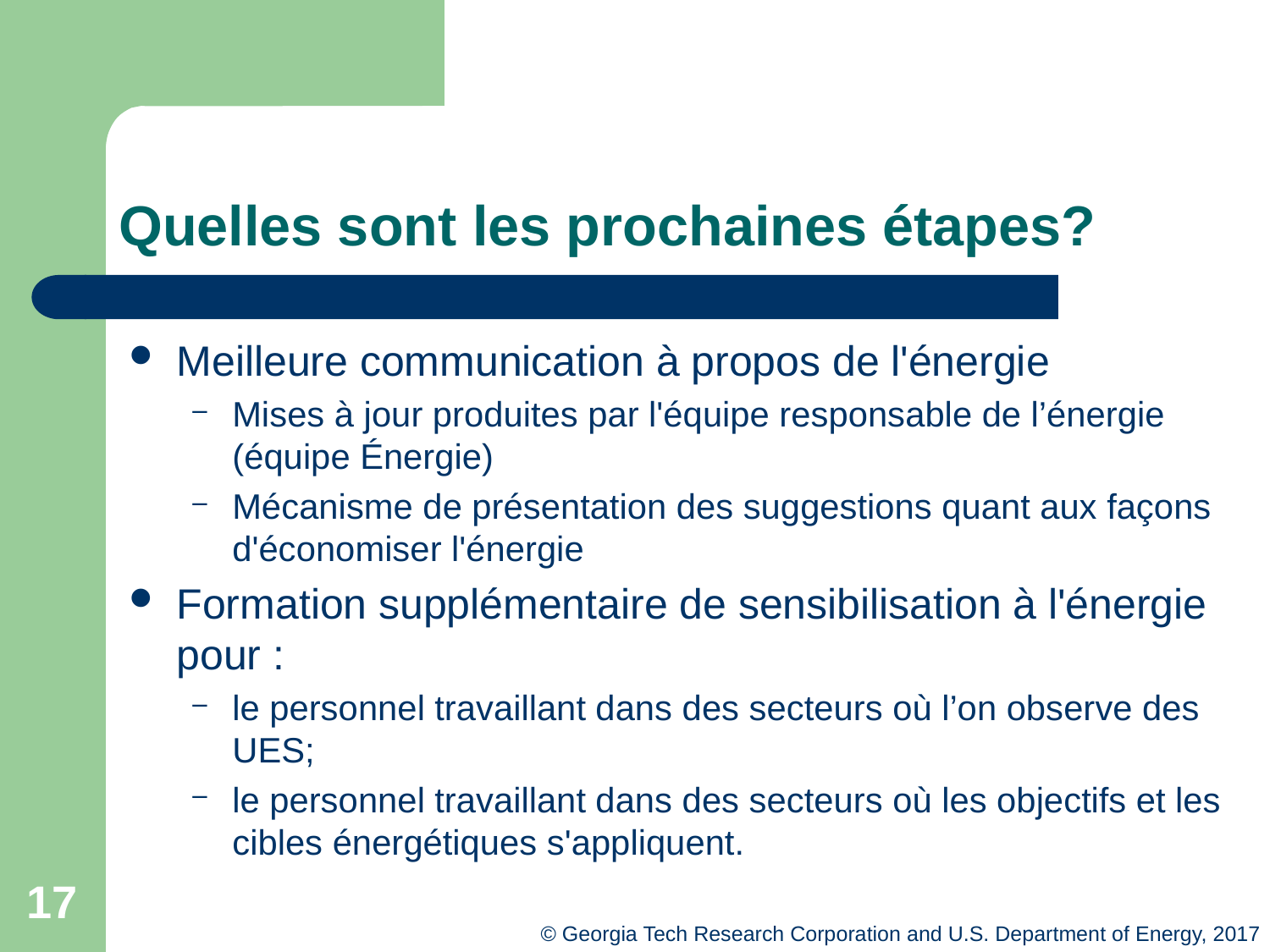

# Quelles sont les prochaines étapes?
Meilleure communication à propos de l'énergie
Mises à jour produites par l'équipe responsable de l’énergie (équipe Énergie)
Mécanisme de présentation des suggestions quant aux façons d'économiser l'énergie
Formation supplémentaire de sensibilisation à l'énergie pour :
le personnel travaillant dans des secteurs où l’on observe des UES;
le personnel travaillant dans des secteurs où les objectifs et les cibles énergétiques s'appliquent.

17
© Georgia Tech Research Corporation and U.S. Department of Energy, 2017